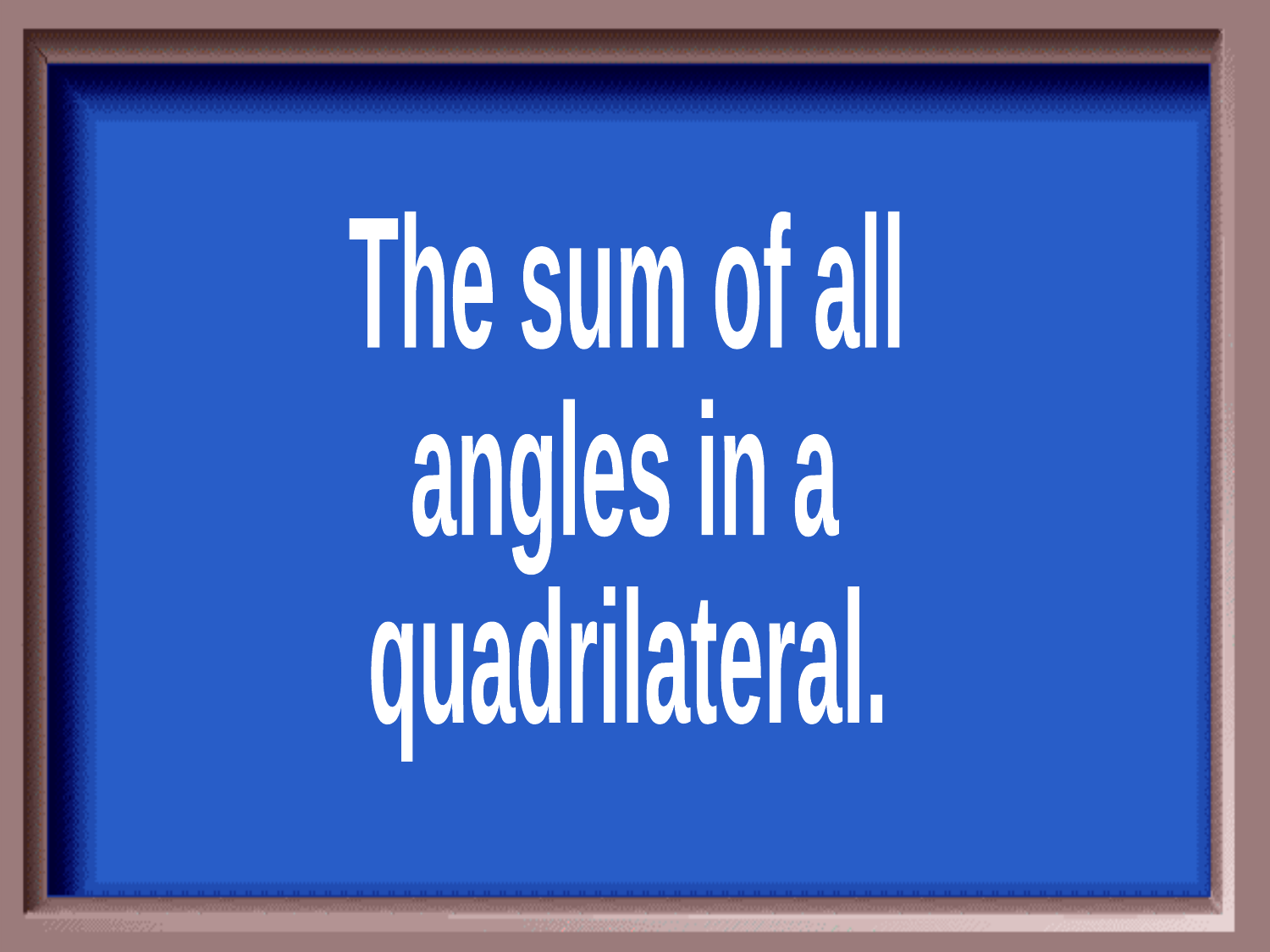

The sum of all
angles in a
quadrilateral.